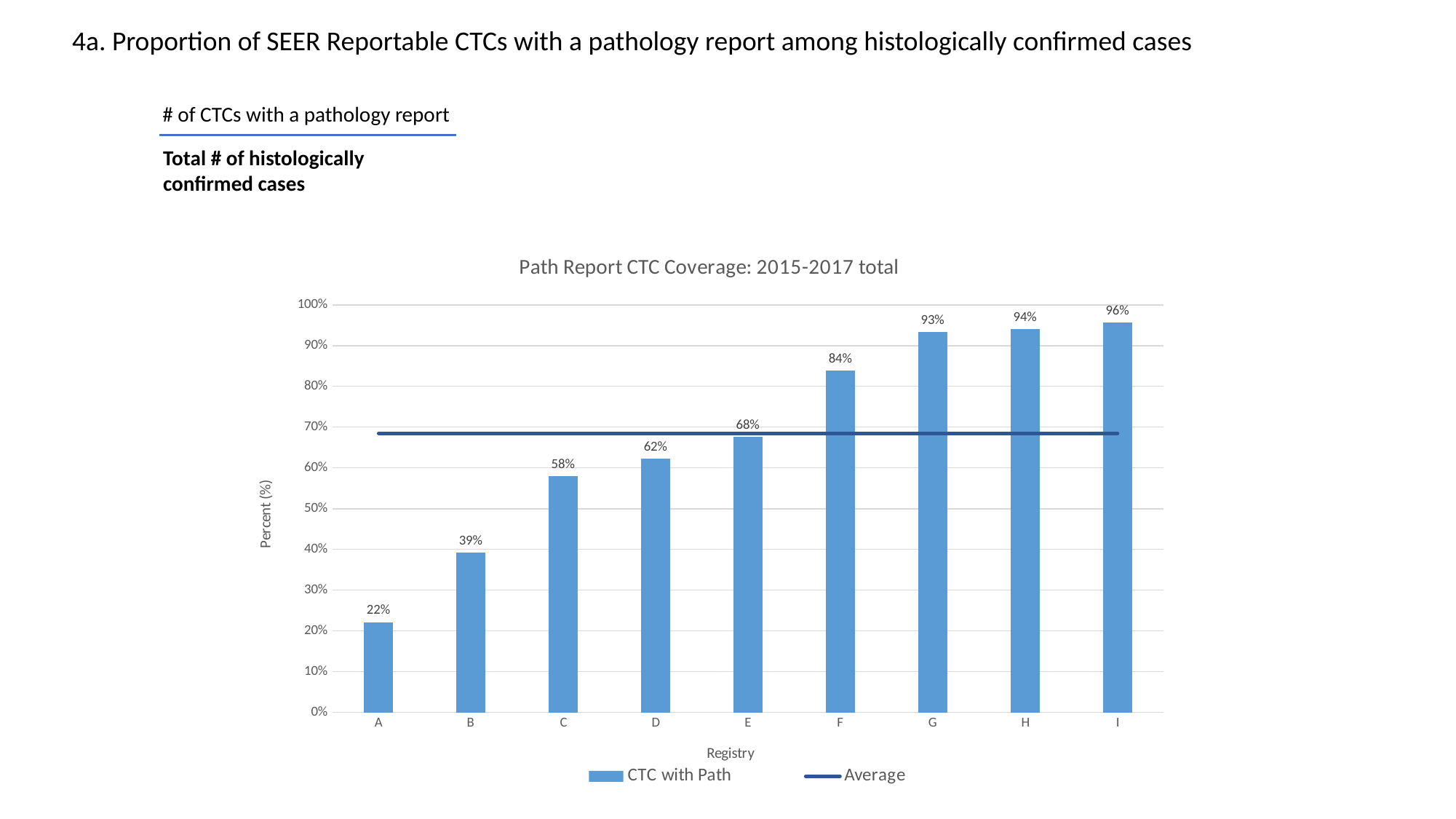

4a. Proportion of SEER Reportable CTCs with a pathology report among histologically confirmed cases
# of CTCs with a pathology report
Total # of histologically confirmed cases

### Chart: Path Report CTC Coverage: 2015-2017 total

| Category |  |  |
|---|---|---|
| A | 0.22149999999999997 | 0.6845444444444444 |
| B | 0.3914 | 0.6845444444444444 |
| C | 0.5792 | 0.6845444444444444 |
| D | 0.6225 | 0.6845444444444444 |
| E | 0.6762 | 0.6845444444444444 |
| F | 0.8393999999999999 | 0.6845444444444444 |
| G | 0.9329999999999999 | 0.6845444444444444 |
| H | 0.9412999999999999 | 0.6845444444444444 |
| I | 0.9564 | 0.6845444444444444 |